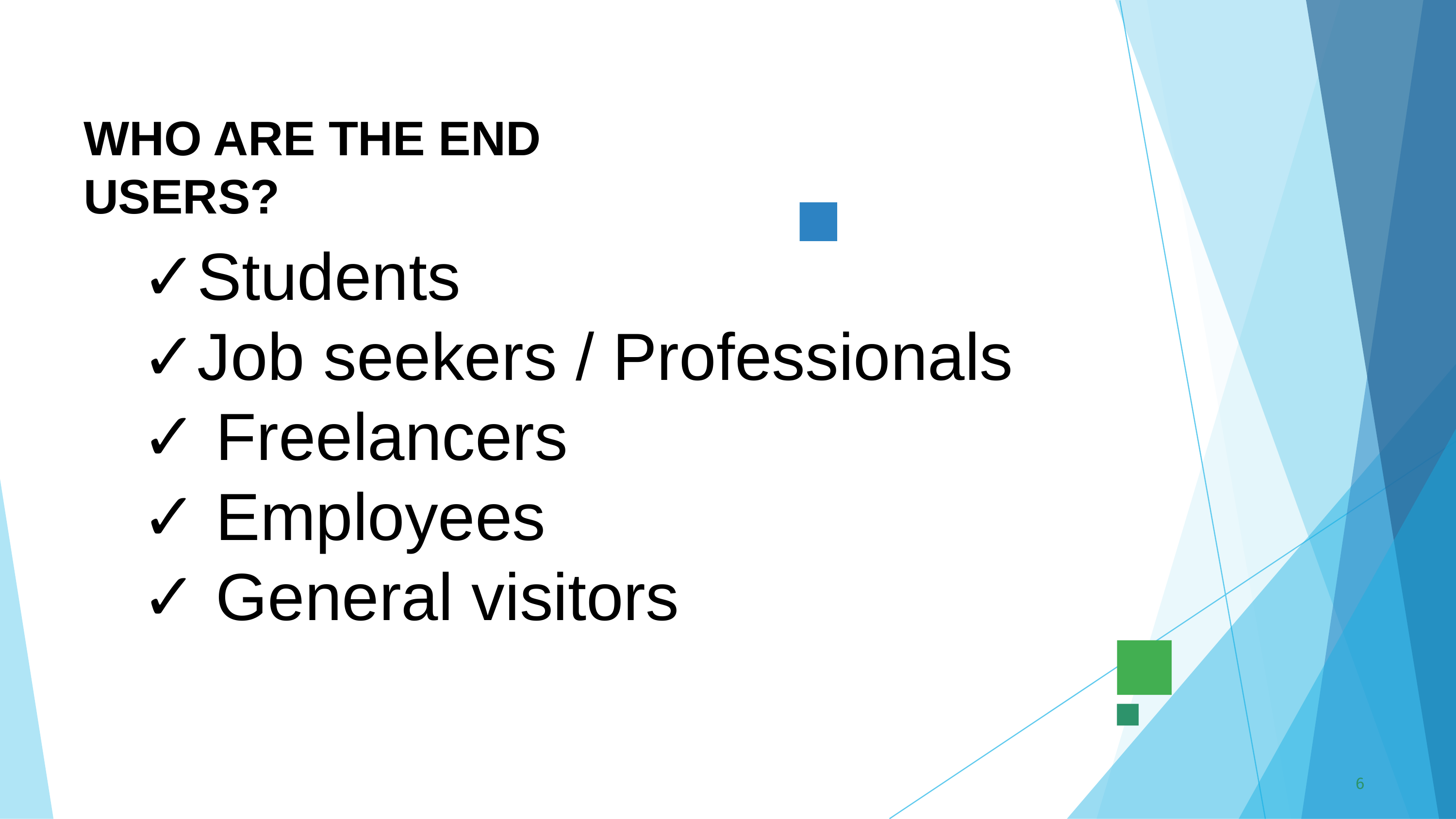

WHO ARE THE END USERS?

✓Students
✓Job seekers / Professionals
✓ Freelancers
✓ Employees
✓ General visitors

6